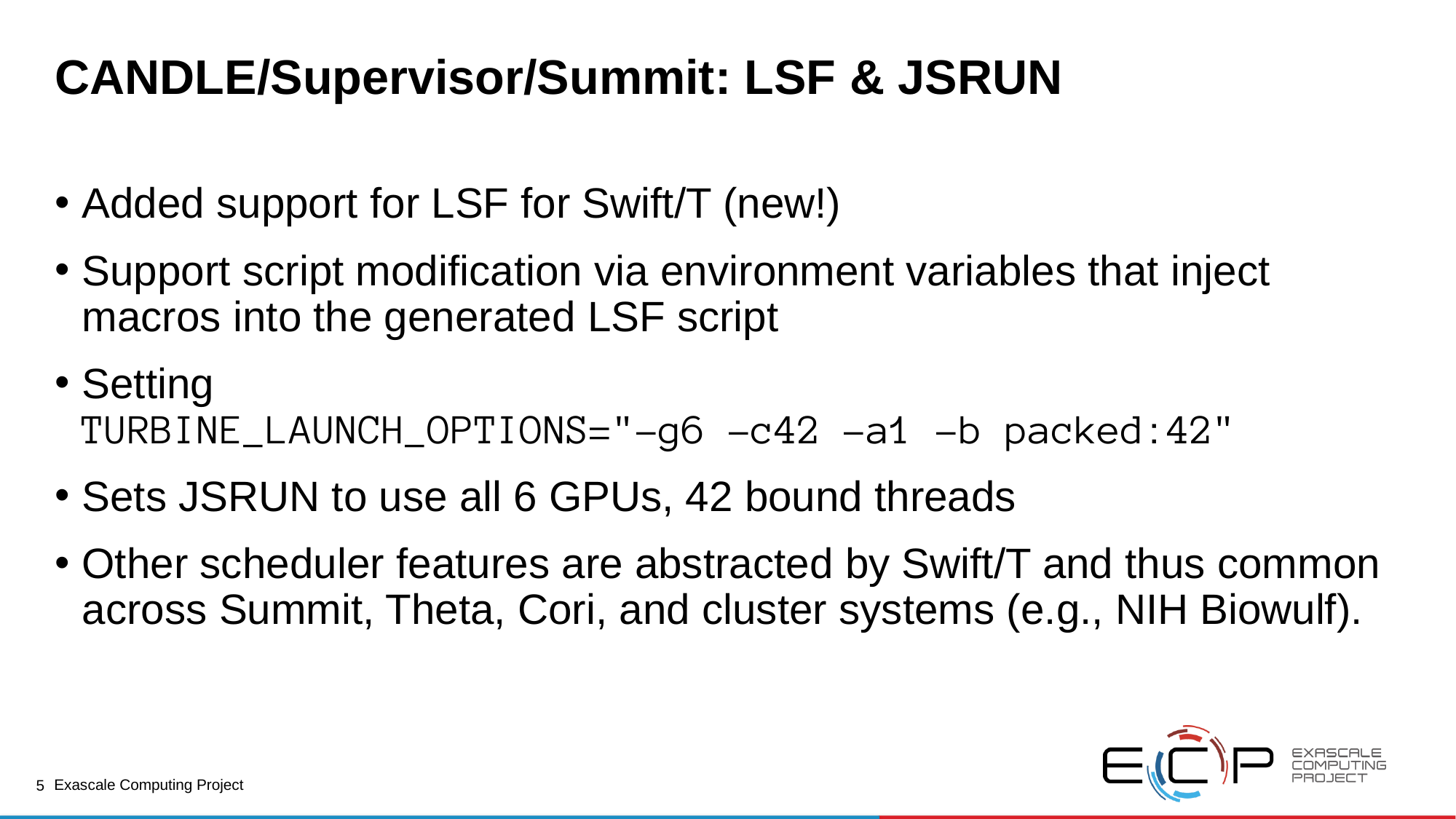

# CANDLE/Supervisor/Summit: LSF & JSRUN
Added support for LSF for Swift/T (new!)
Support script modification via environment variables that inject macros into the generated LSF script
Setting
TURBINE_LAUNCH_OPTIONS="-g6 -c42 -a1 -b packed:42"
Sets JSRUN to use all 6 GPUs, 42 bound threads
Other scheduler features are abstracted by Swift/T and thus common across Summit, Theta, Cori, and cluster systems (e.g., NIH Biowulf).